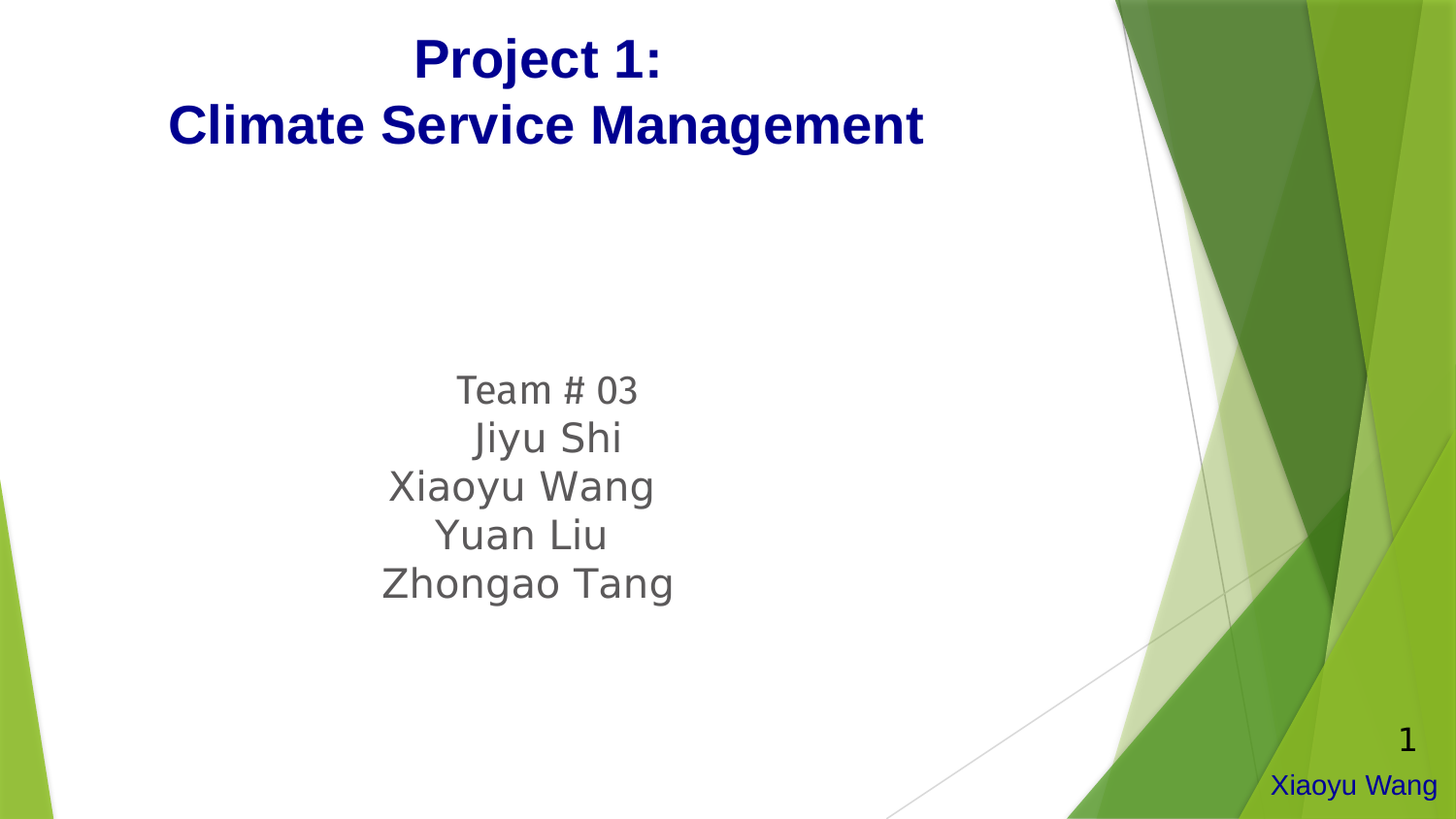

# Project 1: Climate Service Management
 Team # 03
 Jiyu Shi
Xiaoyu Wang
Yuan Liu
 Zhongao Tang
1
Xiaoyu Wang